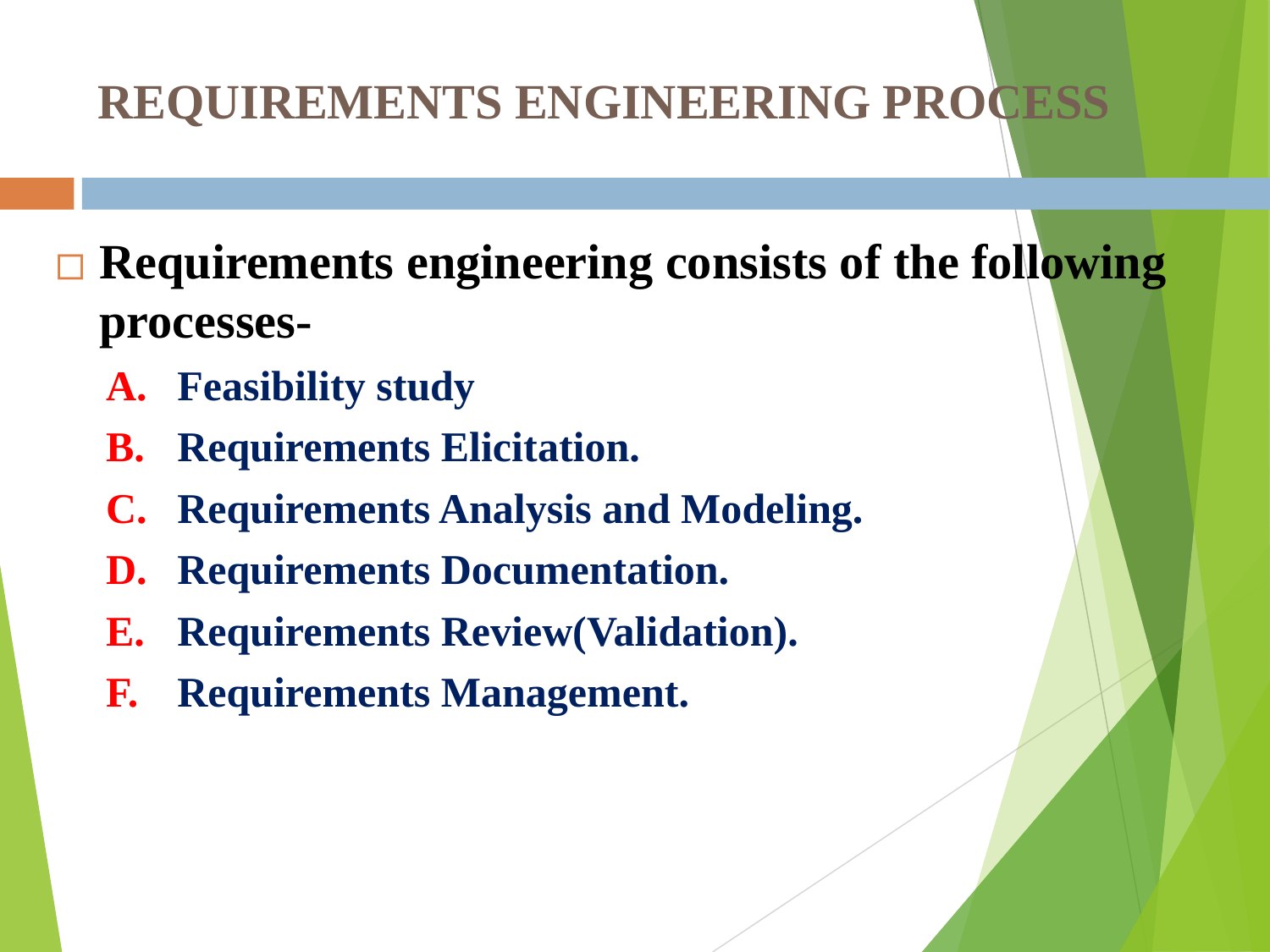

REQUIREMENTS ENGINEERING PROCESS

Requirements engineering consists of the following
processes-
Feasibility study
Requirements Elicitation.
Requirements Analysis and Modeling.
Requirements Documentation.
Requirements Review(Validation).
Requirements Management.